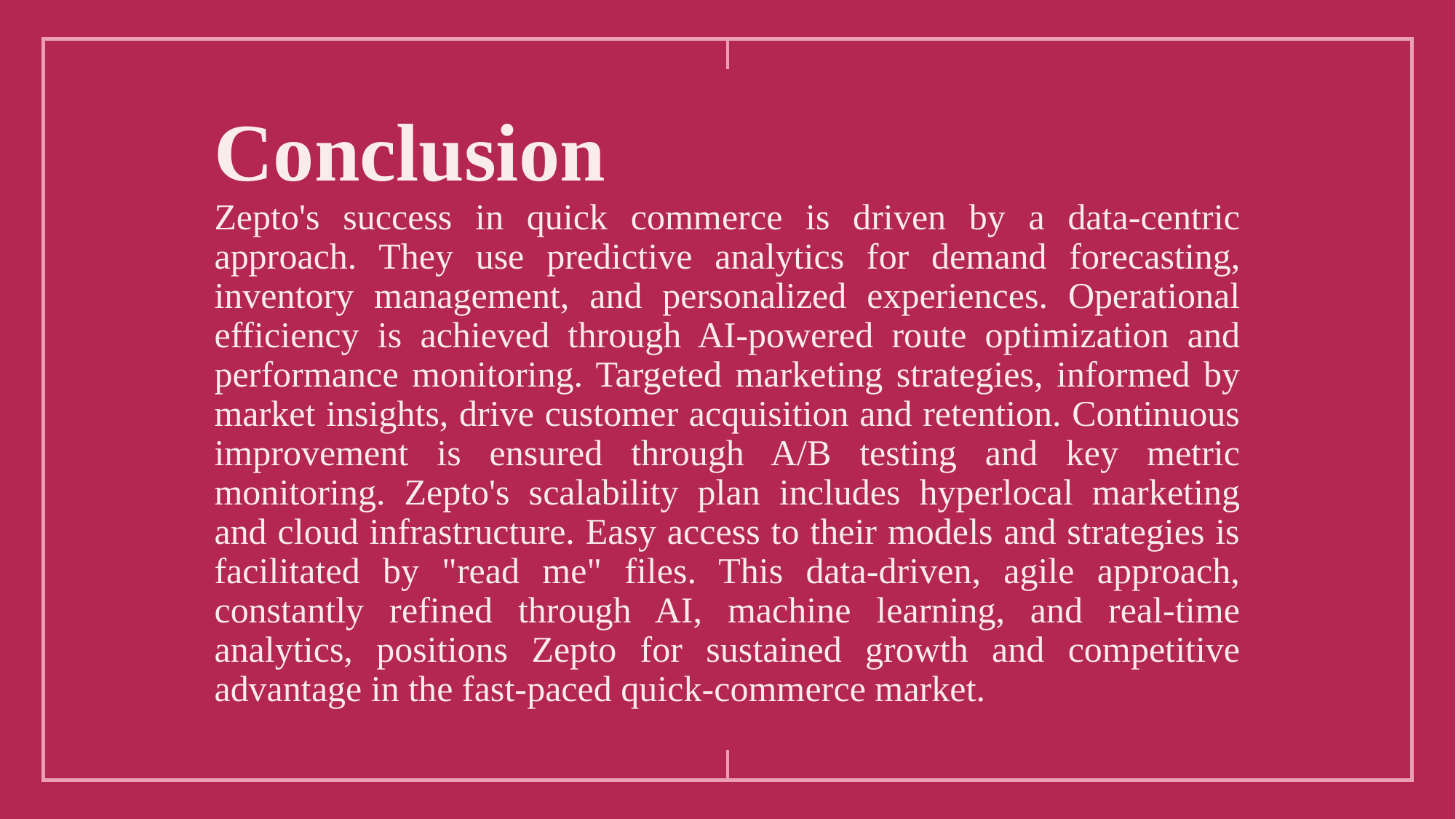

# Conclusion Zepto's success in quick commerce is driven by a data-centric approach. They use predictive analytics for demand forecasting, inventory management, and personalized experiences. Operational efficiency is achieved through AI-powered route optimization and performance monitoring. Targeted marketing strategies, informed by market insights, drive customer acquisition and retention. Continuous improvement is ensured through A/B testing and key metric monitoring. Zepto's scalability plan includes hyperlocal marketing and cloud infrastructure. Easy access to their models and strategies is facilitated by "read me" files. This data-driven, agile approach, constantly refined through AI, machine learning, and real-time analytics, positions Zepto for sustained growth and competitive advantage in the fast-paced quick-commerce market.